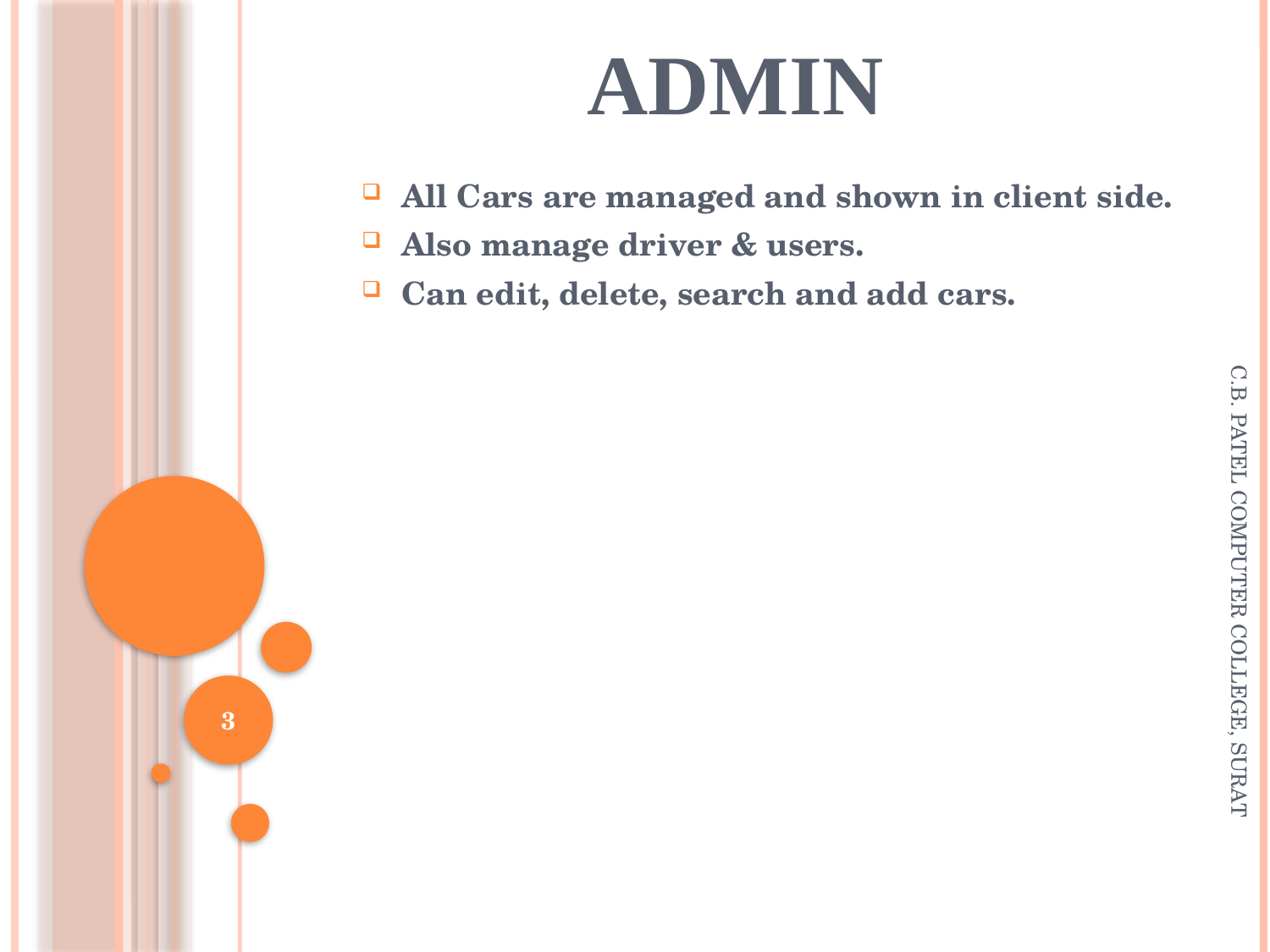

# Admin
All Cars are managed and shown in client side.
Also manage driver & users.
Can edit, delete, search and add cars.

C.B. PATEL COMPUTER COLLEGE, SURAT
3